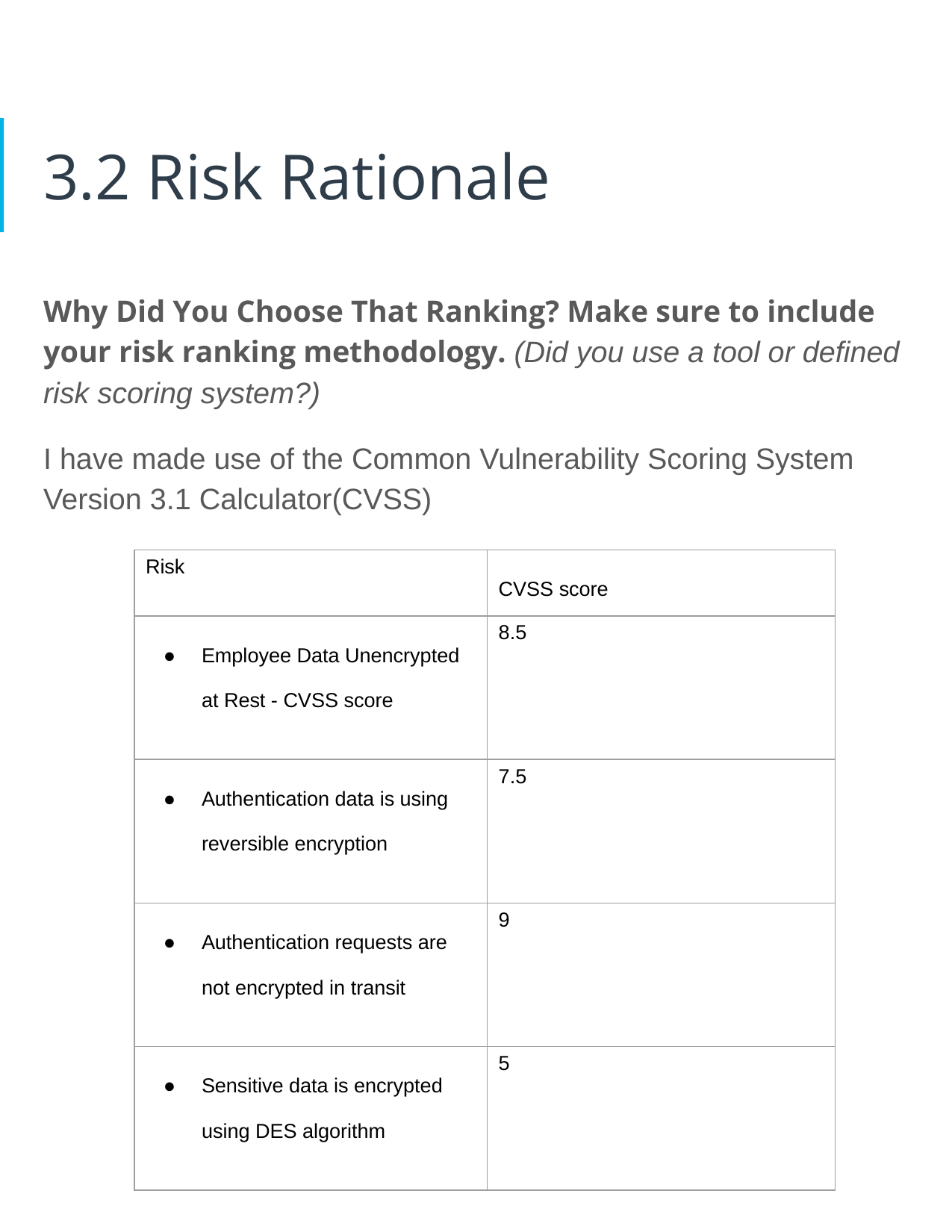

3.2 Risk Rationale
Why Did You Choose That Ranking? Make sure to include your risk ranking methodology. (Did you use a tool or defined risk scoring system?)
I have made use of the Common Vulnerability Scoring System Version 3.1 Calculator(CVSS)

| Risk | CVSS score |
| --- | --- |
| Employee Data Unencrypted at Rest - CVSS score | 8.5 |
| Authentication data is using reversible encryption | 7.5 |
| Authentication requests are not encrypted in transit | 9 |
| Sensitive data is encrypted using DES algorithm | 5 |